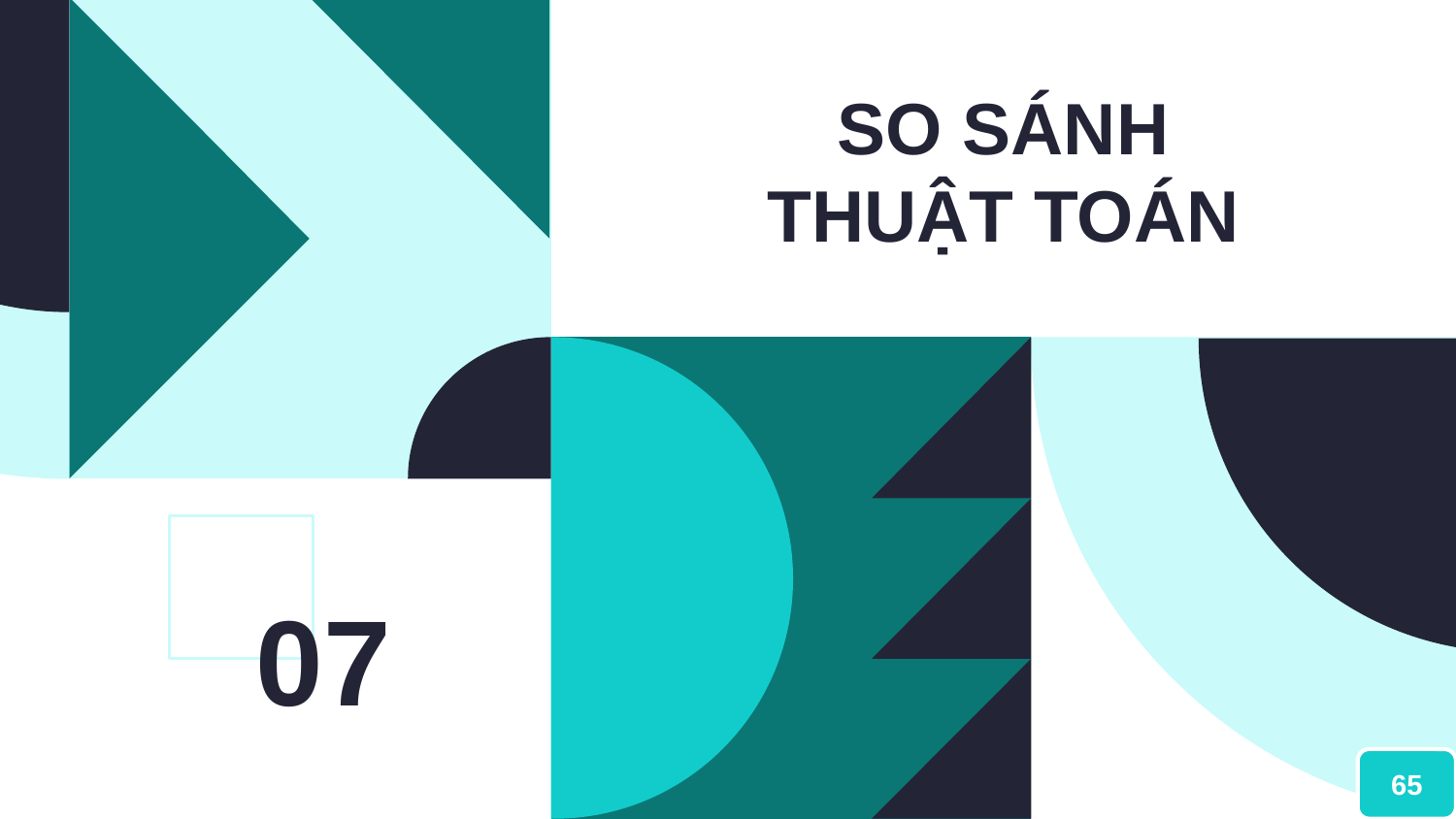

# SO SÁNH THUẬT TOÁN

07

65